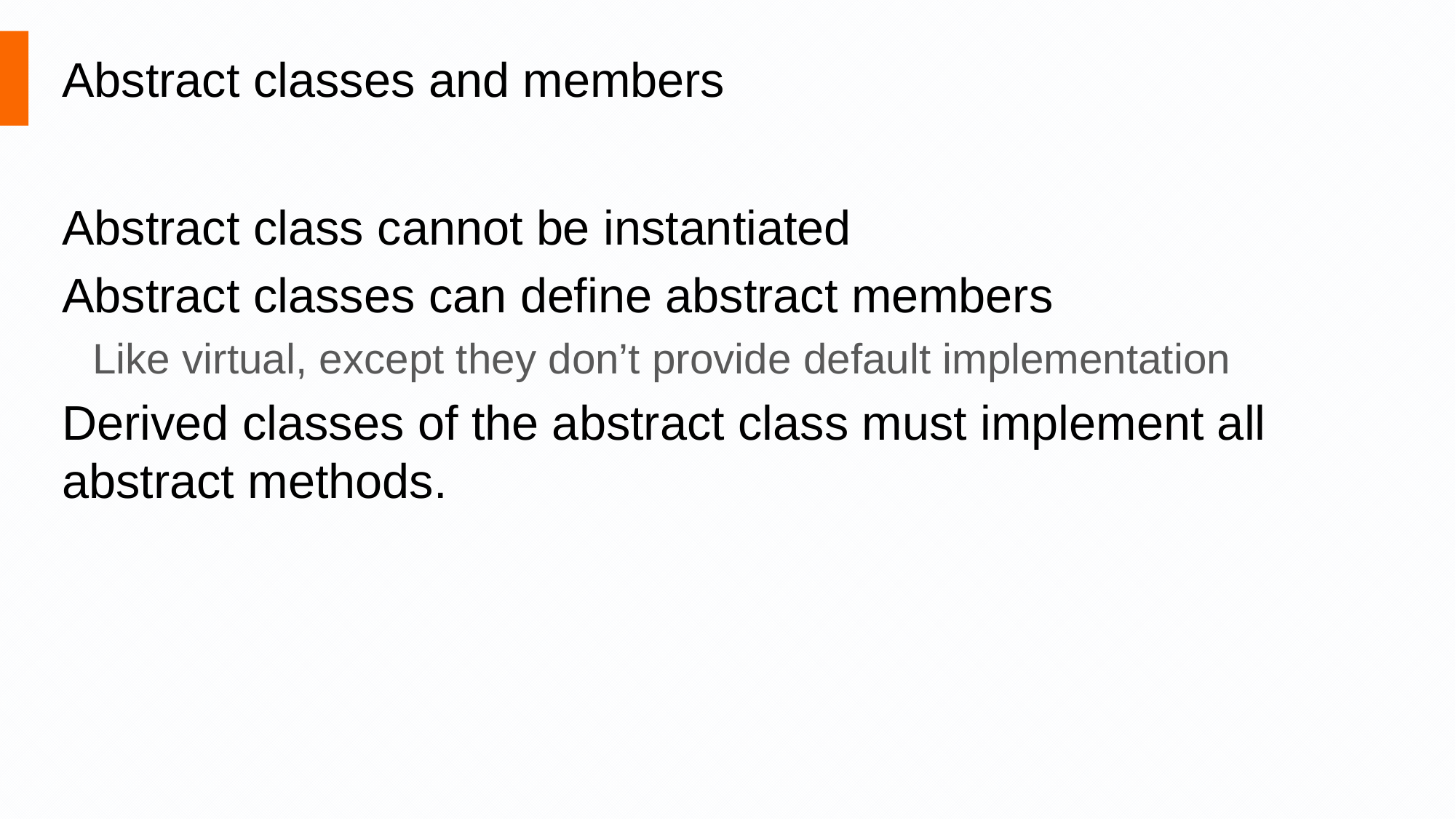

# Abstract classes and members
Abstract class cannot be instantiated
Abstract classes can define abstract members
Like virtual, except they don’t provide default implementation
Derived classes of the abstract class must implement all abstract methods.